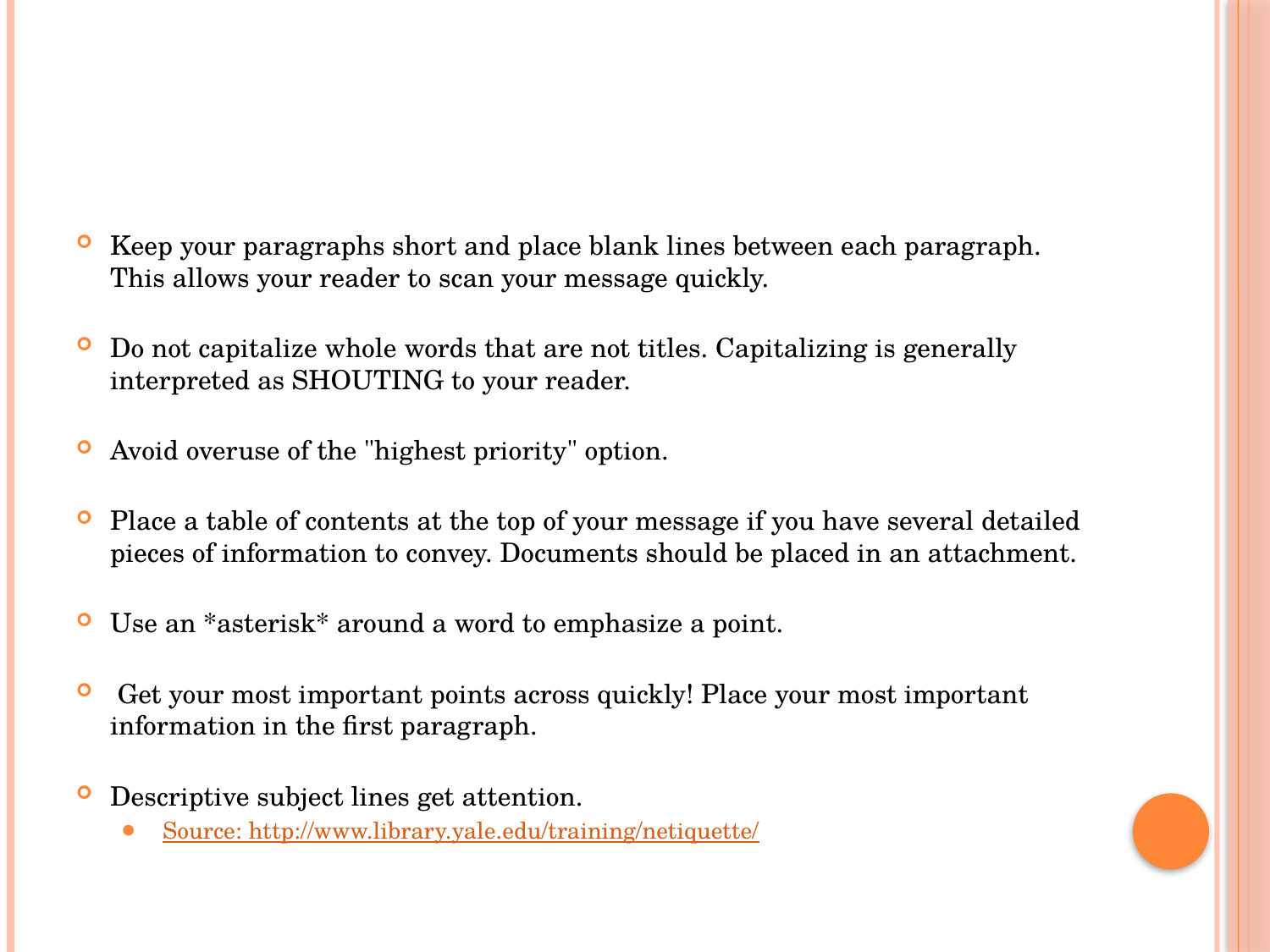

#
Keep your paragraphs short and place blank lines between each paragraph. This allows your reader to scan your message quickly.
Do not capitalize whole words that are not titles. Capitalizing is generally interpreted as SHOUTING to your reader.
Avoid overuse of the "highest priority" option.
Place a table of contents at the top of your message if you have several detailed pieces of information to convey. Documents should be placed in an attachment.
Use an *asterisk* around a word to emphasize a point.
 Get your most important points across quickly! Place your most important information in the first paragraph.
Descriptive subject lines get attention.
 Source: http://www.library.yale.edu/training/netiquette/